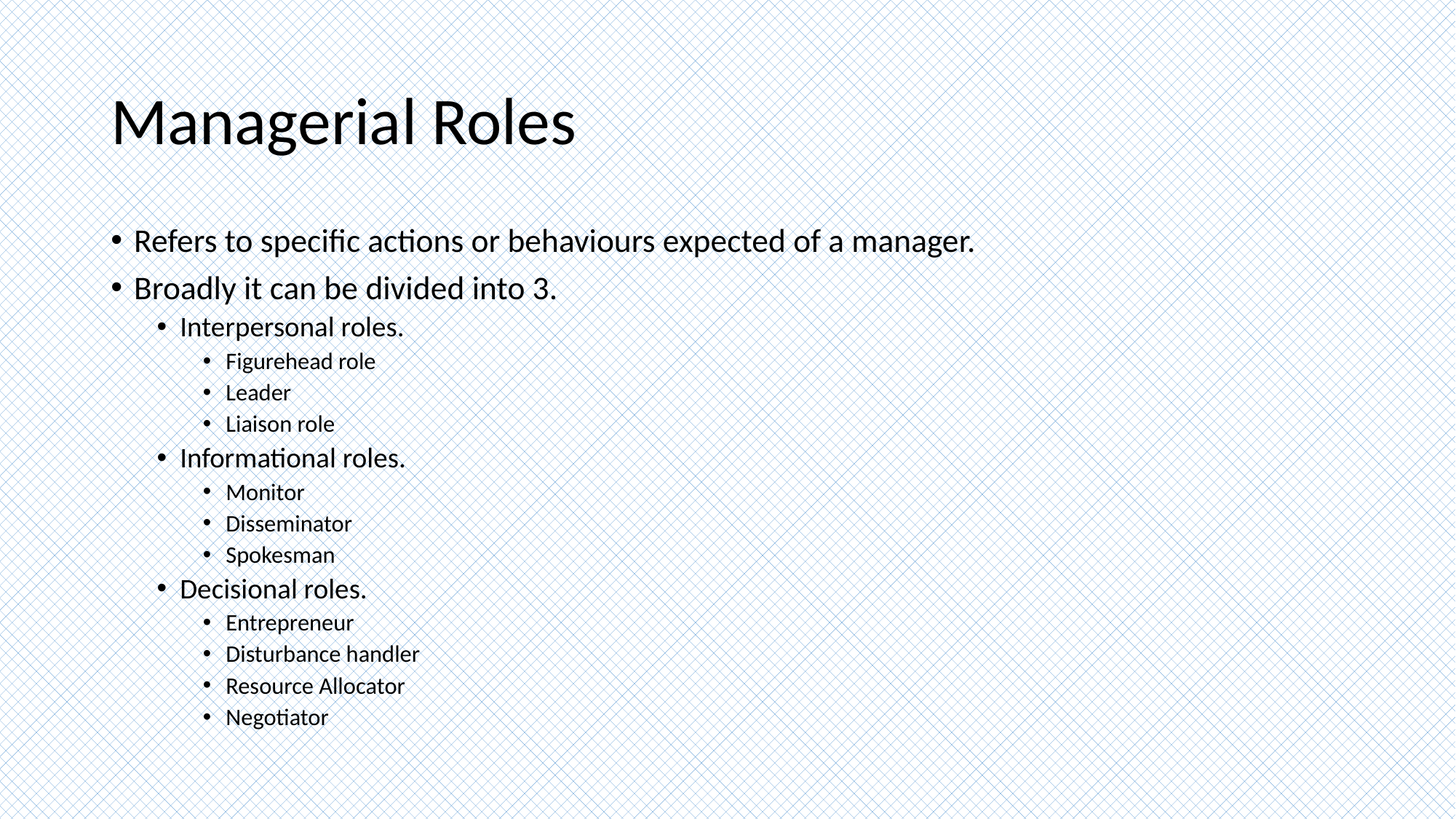

# Managerial Roles
Refers to specific actions or behaviours expected of a manager.
Broadly it can be divided into 3.
Interpersonal roles.
Figurehead role
Leader
Liaison role
Informational roles.
Monitor
Disseminator
Spokesman
Decisional roles.
Entrepreneur
Disturbance handler
Resource Allocator
Negotiator